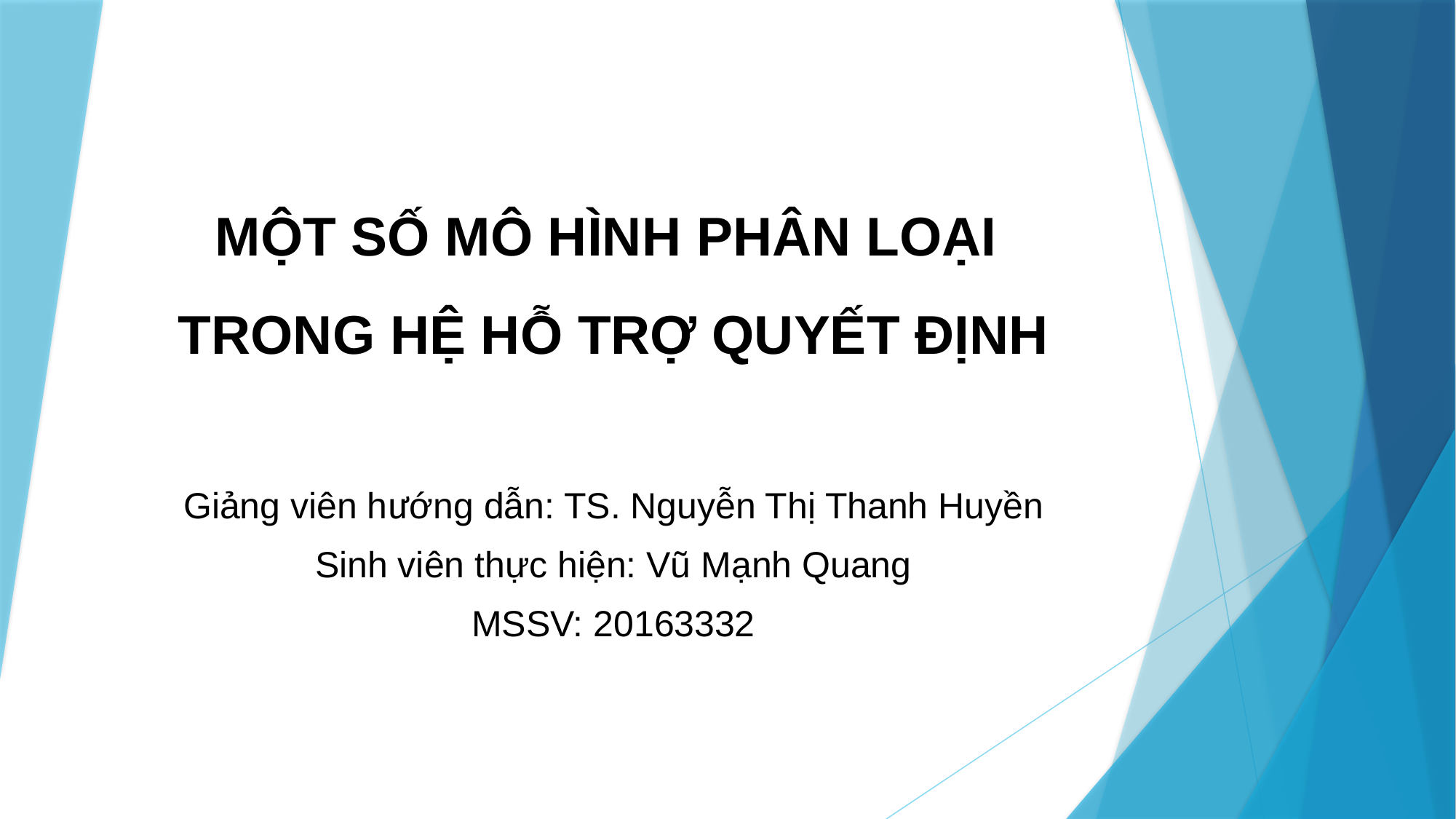

# MỘT SỐ MÔ HÌNH PHÂN LOẠI TRONG HỆ HỖ TRỢ QUYẾT ĐỊNH
Giảng viên hướng dẫn: TS. Nguyễn Thị Thanh Huyền
Sinh viên thực hiện: Vũ Mạnh Quang
MSSV: 20163332